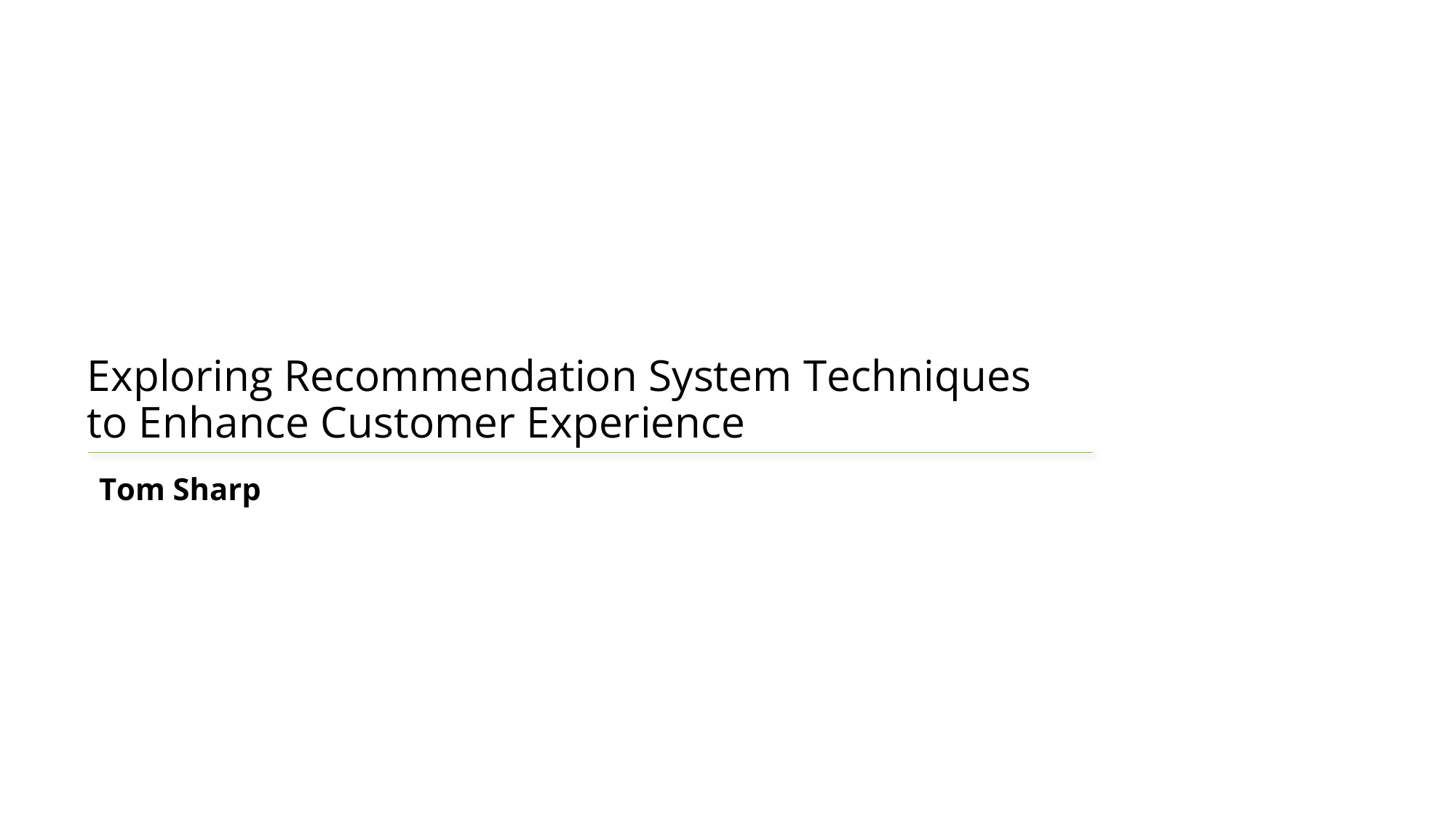

# Exploring Recommendation System Techniques to Enhance Customer Experience
Tom Sharp